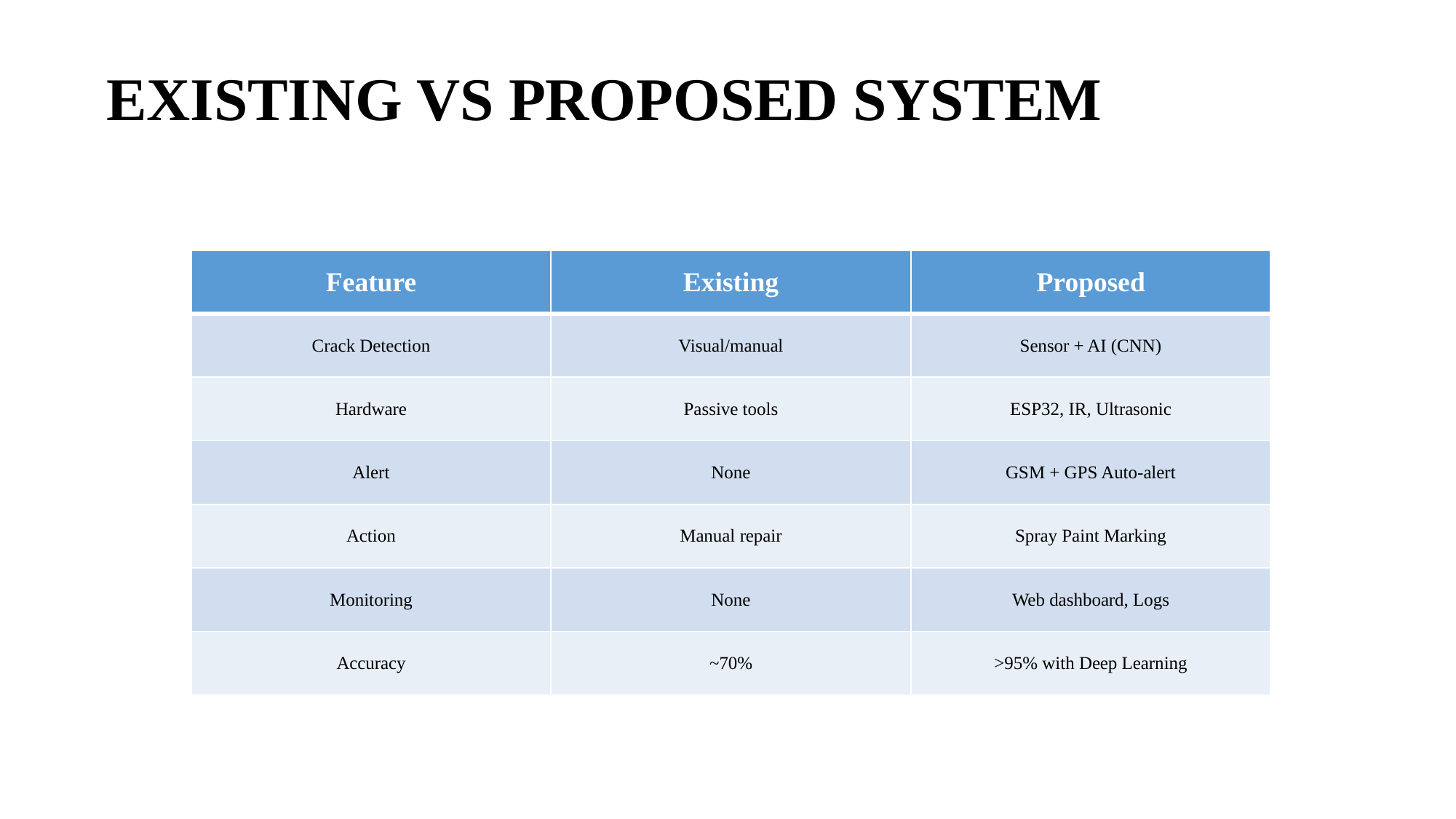

# EXISTING VS PROPOSED SYSTEM
| Feature | Existing | Proposed |
| --- | --- | --- |
| Crack Detection | Visual/manual | Sensor + AI (CNN) |
| Hardware | Passive tools | ESP32, IR, Ultrasonic |
| Alert | None | GSM + GPS Auto-alert |
| Action | Manual repair | Spray Paint Marking |
| Monitoring | None | Web dashboard, Logs |
| Accuracy | ~70% | >95% with Deep Learning |